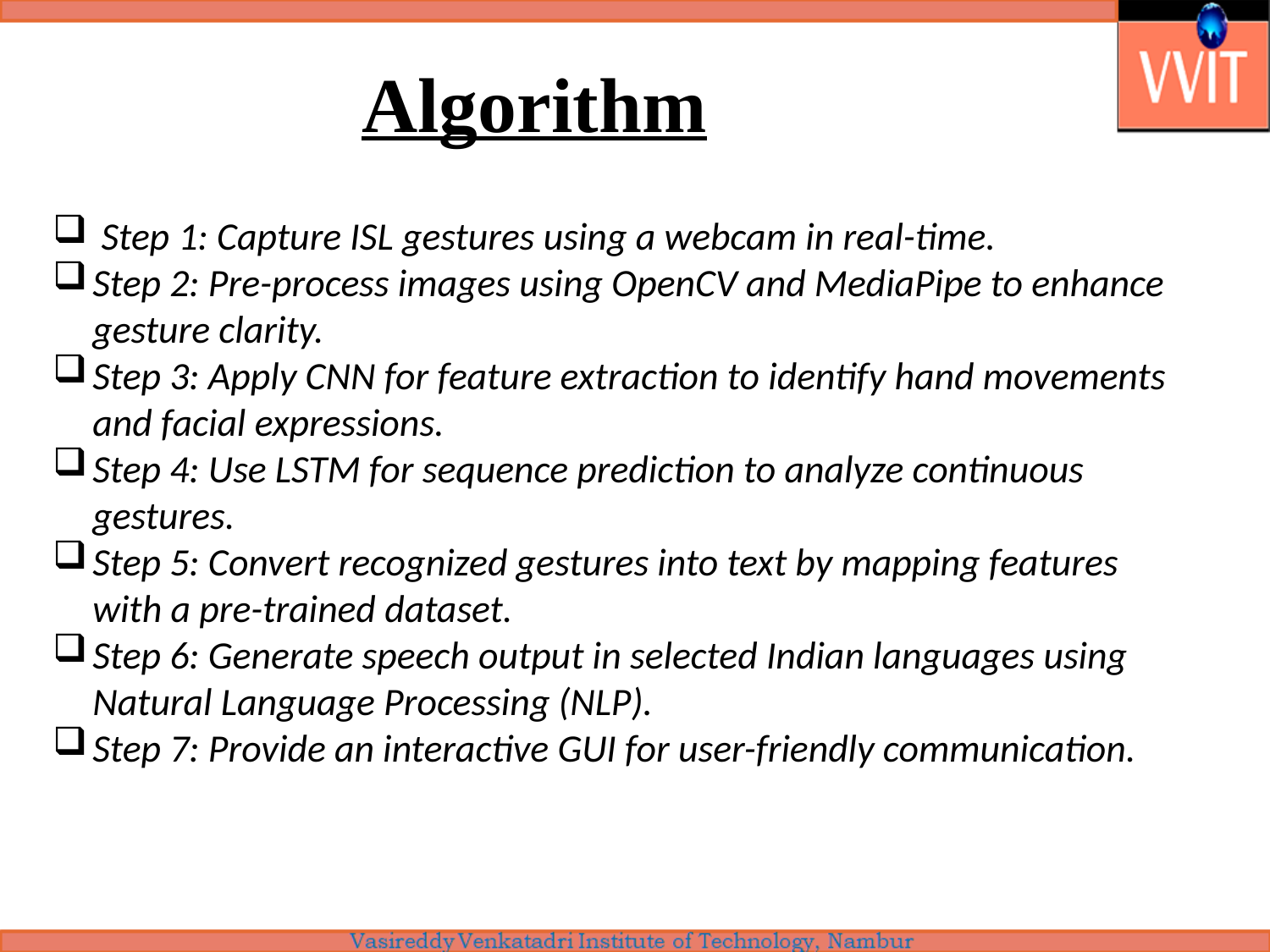

# Algorithm

 Step 1: Capture ISL gestures using a webcam in real-time.
Step 2: Pre-process images using OpenCV and MediaPipe to enhance gesture clarity.
Step 3: Apply CNN for feature extraction to identify hand movements and facial expressions.
Step 4: Use LSTM for sequence prediction to analyze continuous gestures.
Step 5: Convert recognized gestures into text by mapping features with a pre-trained dataset.
Step 6: Generate speech output in selected Indian languages using Natural Language Processing (NLP).
Step 7: Provide an interactive GUI for user-friendly communication.